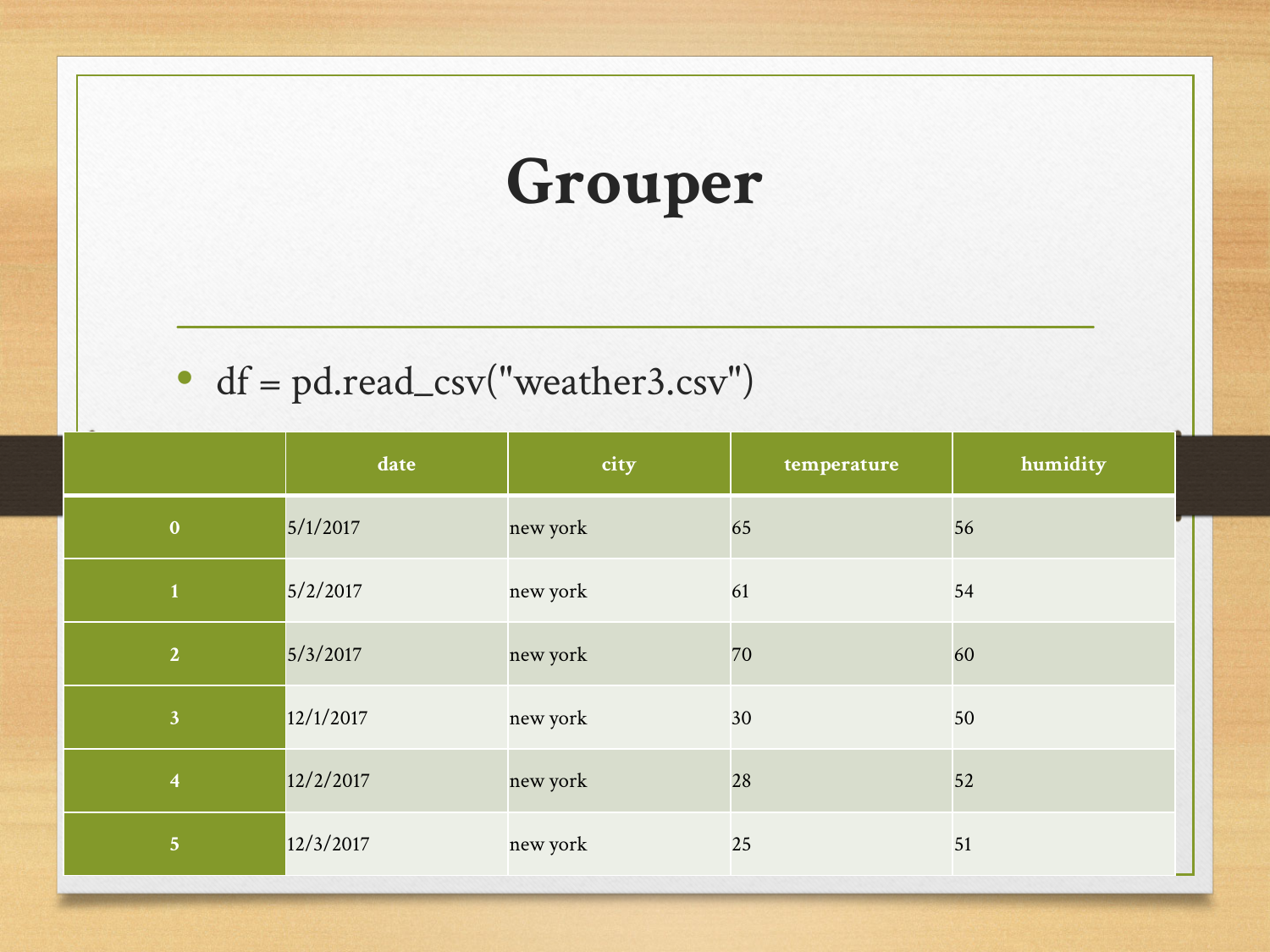

# Grouper
df = pd.read_csv("weather3.csv")
df

|  | date | city | temperature | humidity |
| --- | --- | --- | --- | --- |
| 0 | 5/1/2017 | new york | 65 | 56 |
| 1 | 5/2/2017 | new york | 61 | 54 |
| 2 | 5/3/2017 | new york | 70 | 60 |
| 3 | 12/1/2017 | new york | 30 | 50 |
| 4 | 12/2/2017 | new york | 28 | 52 |
| 5 | 12/3/2017 | new york | 25 | 51 |